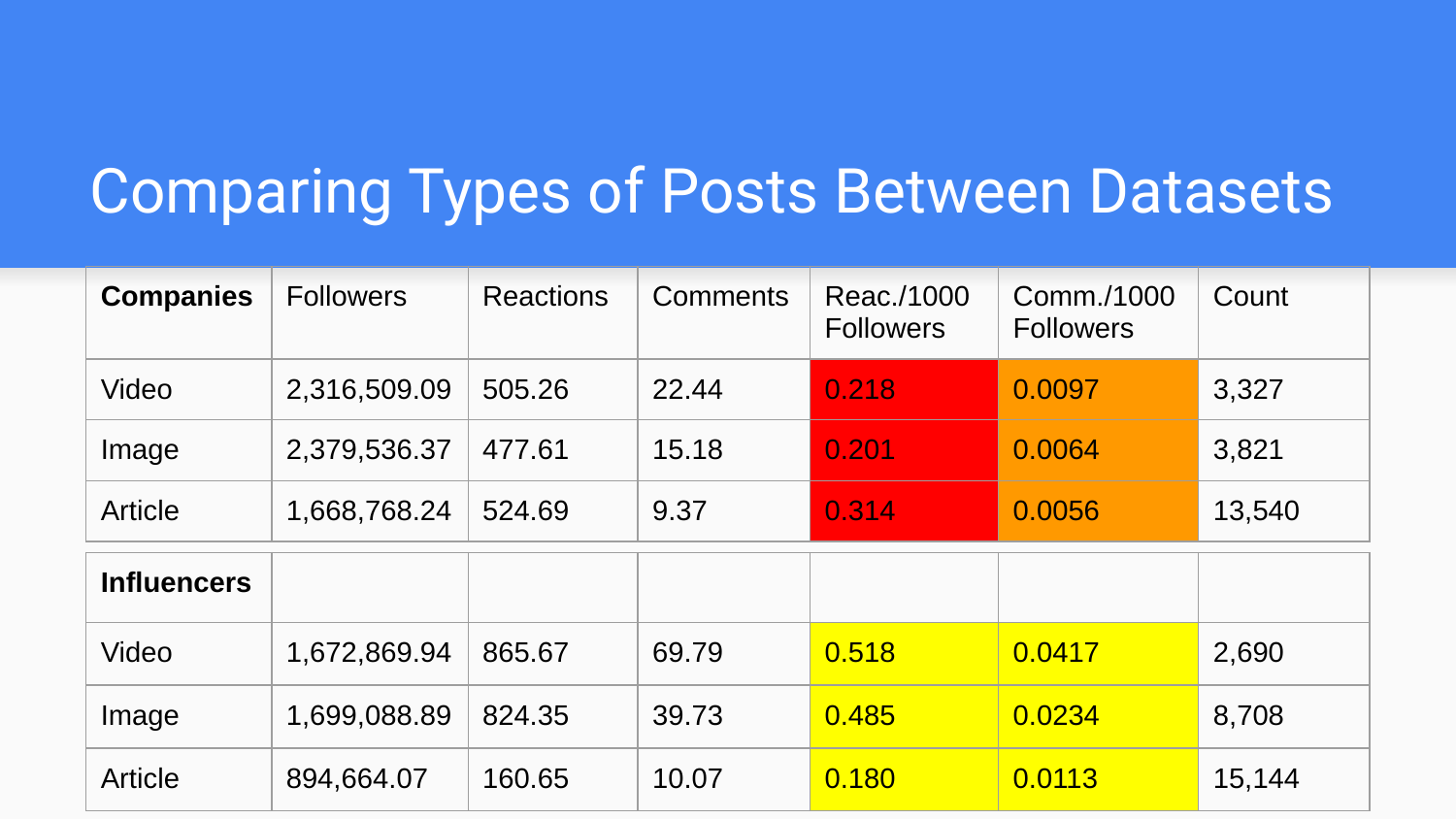

# Comparing Types of Posts Between Datasets
| Companies | Followers | Reactions | Comments | Reac./1000 Followers | Comm./1000 Followers | Count |
| --- | --- | --- | --- | --- | --- | --- |
| Video | 2,316,509.09 | 505.26 | 22.44 | 0.218 | 0.0097 | 3,327 |
| Image | 2,379,536.37 | 477.61 | 15.18 | 0.201 | 0.0064 | 3,821 |
| Article | 1,668,768.24 | 524.69 | 9.37 | 0.314 | 0.0056 | 13,540 |

| Influencers |  |  |  |  |  |  |
| --- | --- | --- | --- | --- | --- | --- |
| Video | 1,672,869.94 | 865.67 | 69.79 | 0.518 | 0.0417 | 2,690 |
| Image | 1,699,088.89 | 824.35 | 39.73 | 0.485 | 0.0234 | 8,708 |
| Article | 894,664.07 | 160.65 | 10.07 | 0.180 | 0.0113 | 15,144 |